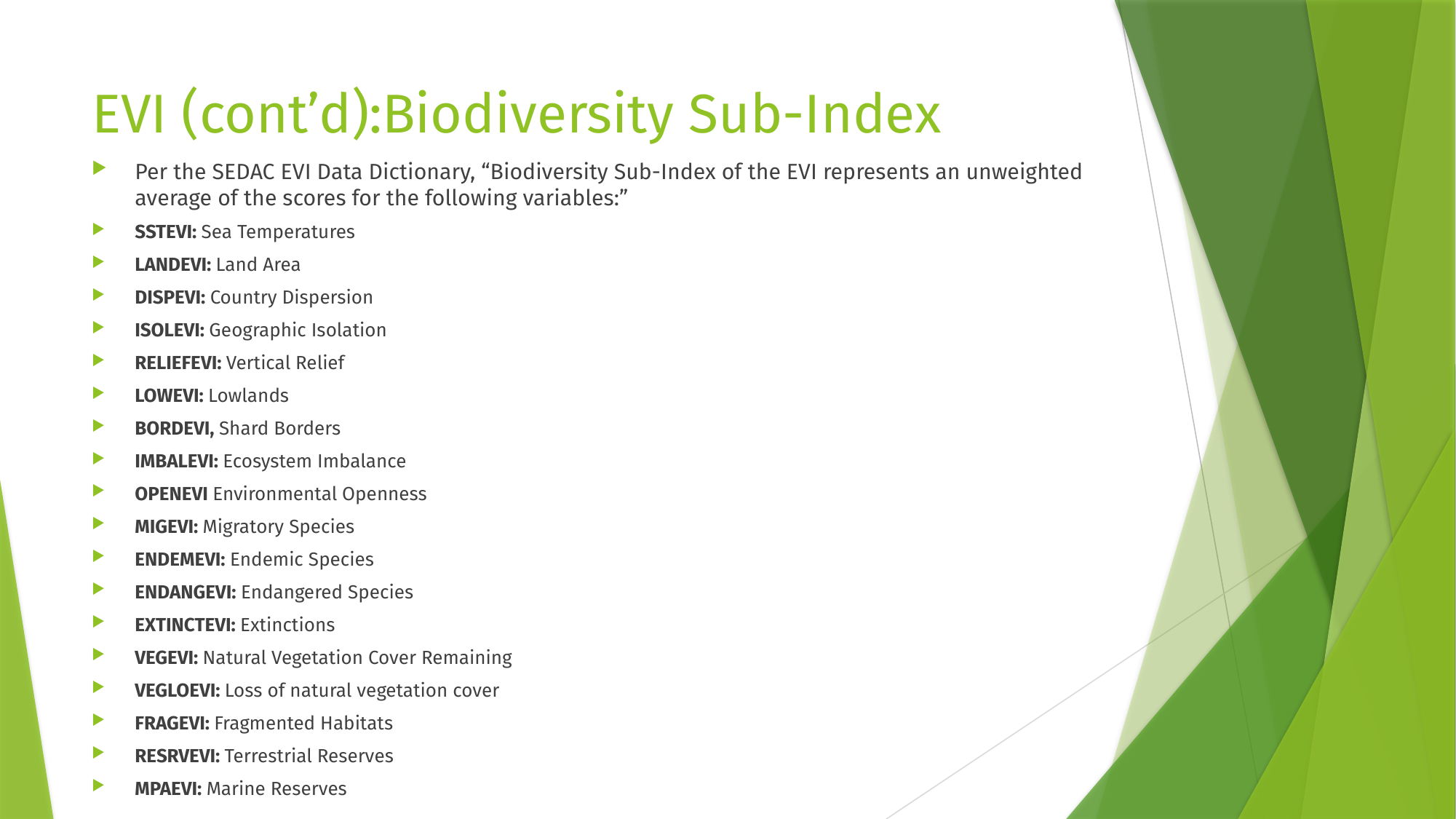

# EVI (cont’d):Biodiversity Sub-Index
Per the SEDAC EVI Data Dictionary, “Biodiversity Sub-Index of the EVI represents an unweighted average of the scores for the following variables:”
SSTEVI: Sea Temperatures
LANDEVI: Land Area
DISPEVI: Country Dispersion
ISOLEVI: Geographic Isolation
RELIEFEVI: Vertical Relief
LOWEVI: Lowlands
BORDEVI, Shard Borders
IMBALEVI: Ecosystem Imbalance
OPENEVI Environmental Openness
MIGEVI: Migratory Species
ENDEMEVI: Endemic Species
ENDANGEVI: Endangered Species
EXTINCTEVI: Extinctions
VEGEVI: Natural Vegetation Cover Remaining
VEGLOEVI: Loss of natural vegetation cover
FRAGEVI: Fragmented Habitats
RESRVEVI: Terrestrial Reserves
MPAEVI: Marine Reserves